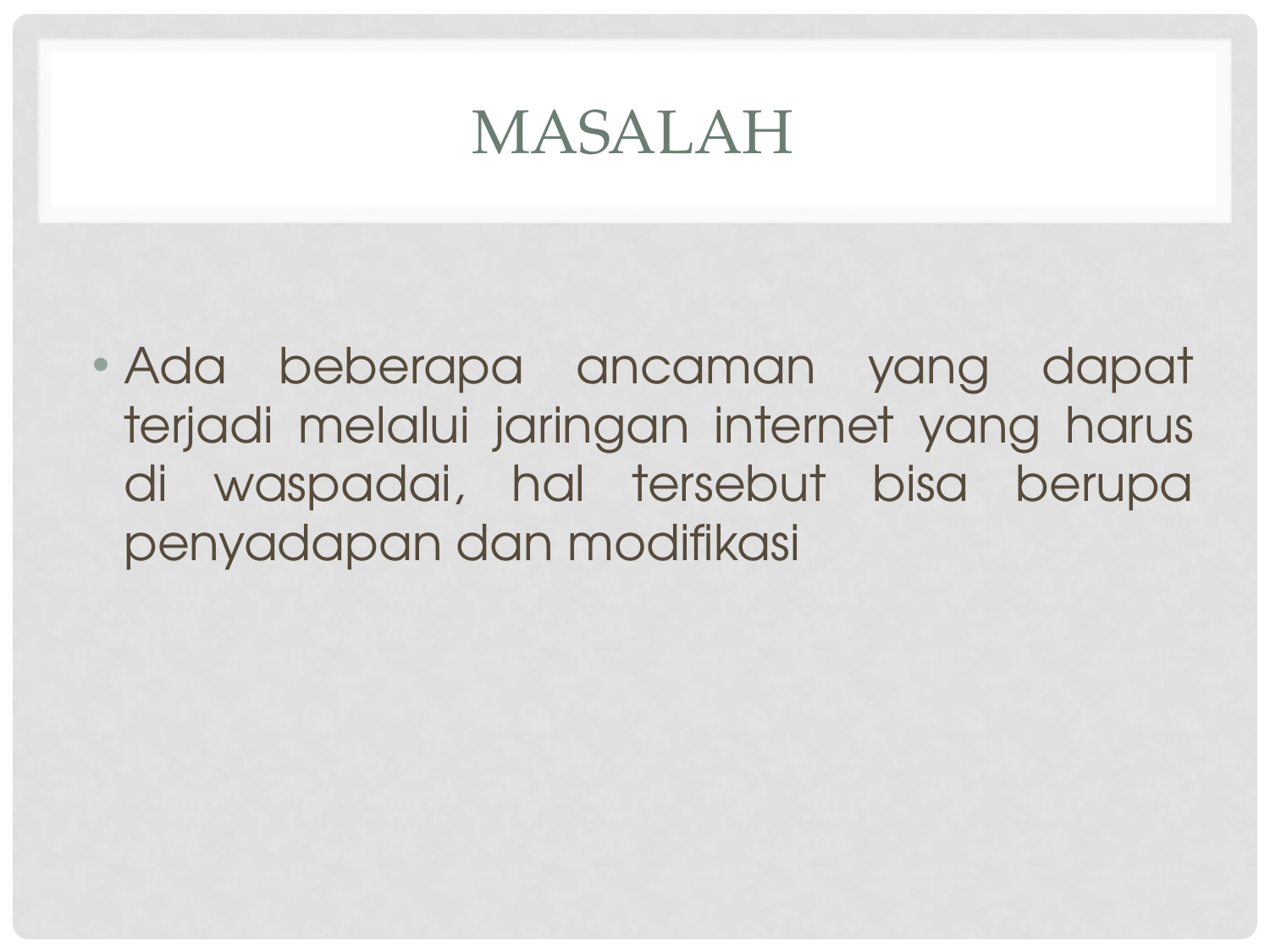

# MASALAH
Ada beberapa ancaman yang dapat terjadi melalui jaringan internet yang harus di waspadai, hal tersebut bisa berupa penyadapan dan modifikasi